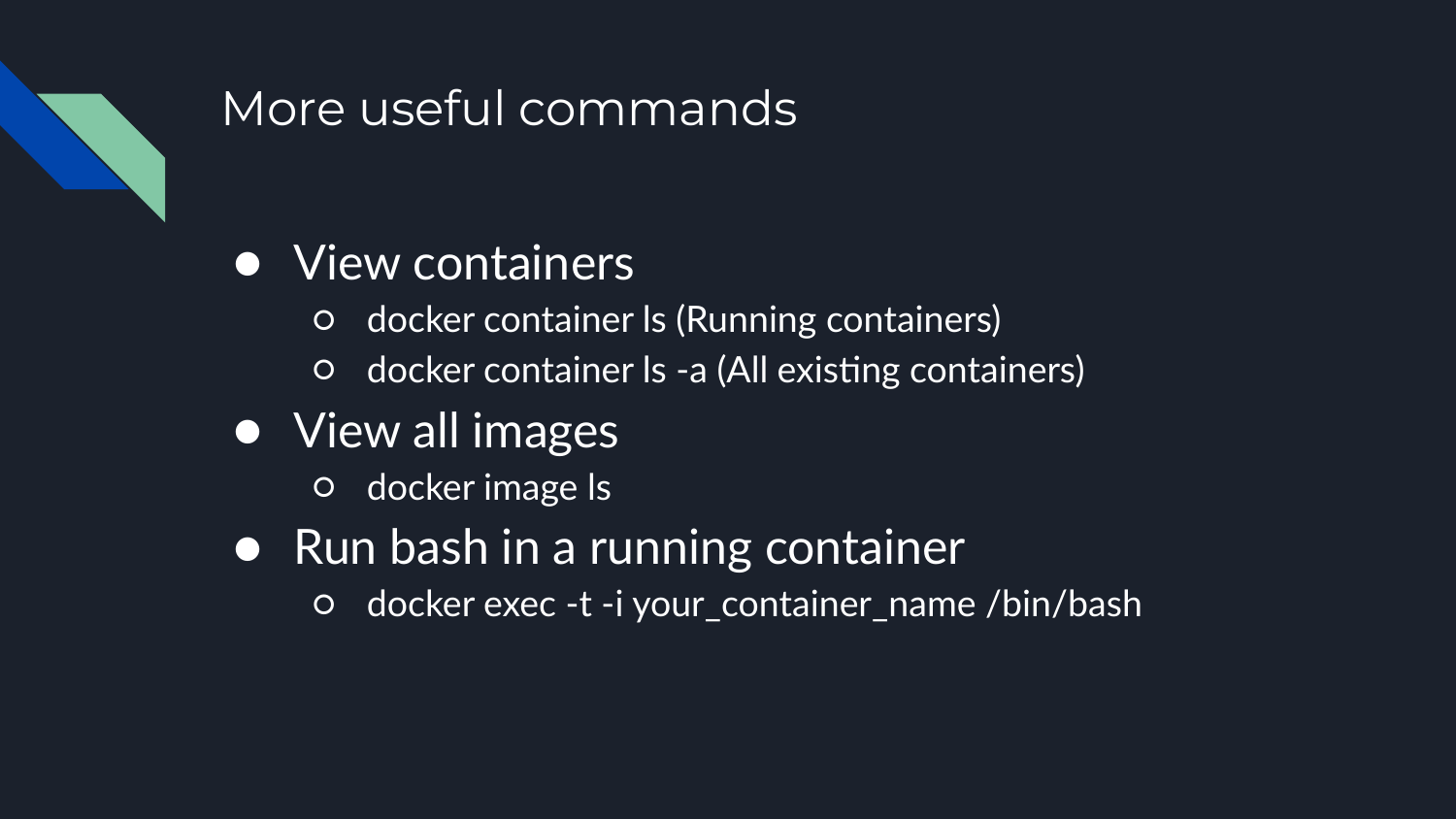

# More useful commands
View containers
docker container ls (Running containers)
docker container ls -a (All existing containers)
View all images
docker image ls
Run bash in a running container
docker exec -t -i your_container_name /bin/bash